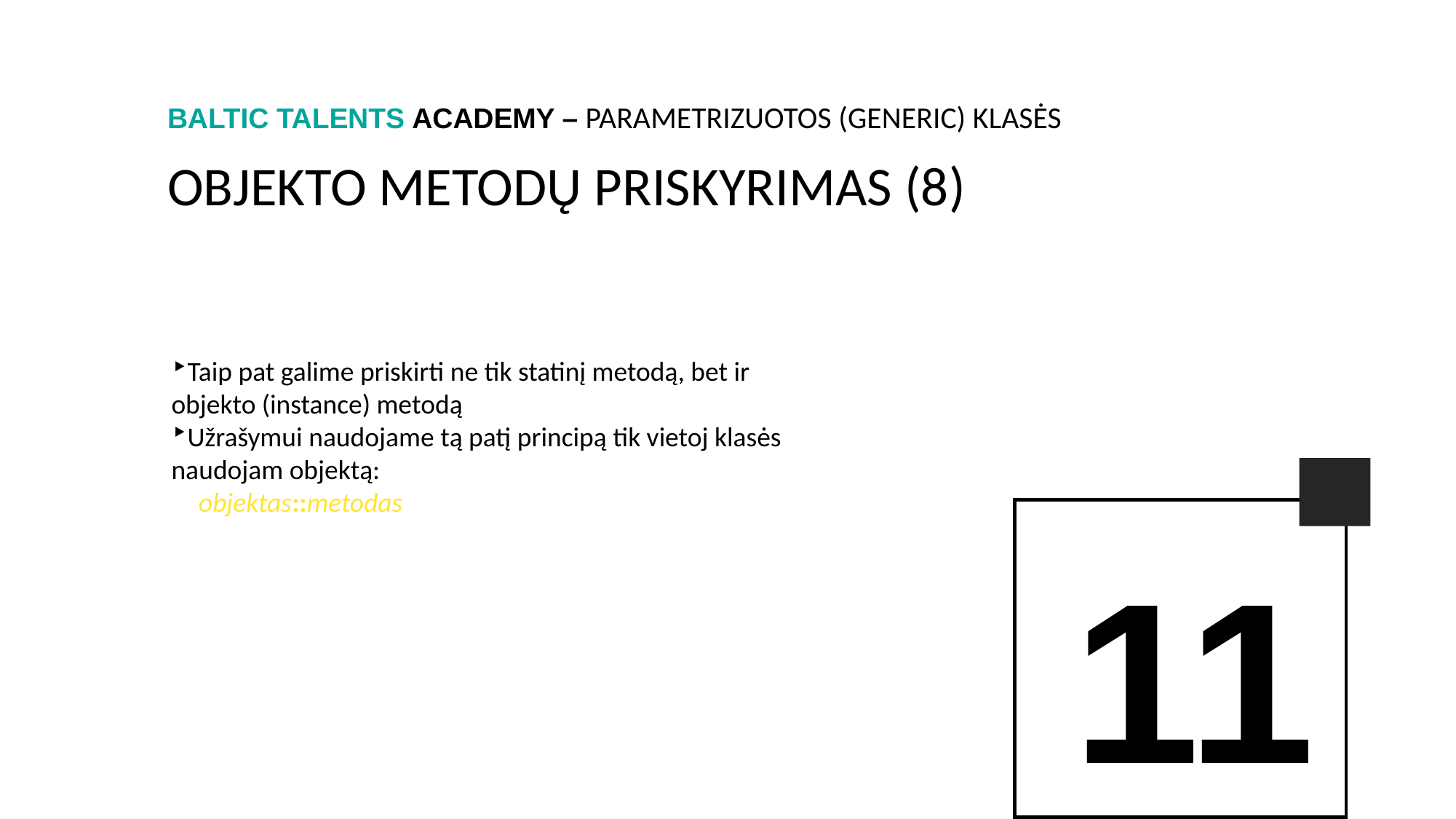

BALTIc TALENTs AcADEMy – Parametrizuotos (generic) klasės
objekto metodų priskyrimas (8)
Taip pat galime priskirti ne tik statinį metodą, bet ir objekto (instance) metodą
Užrašymui naudojame tą patį principą tik vietoj klasės naudojam objektą:
objektas::metodas

11